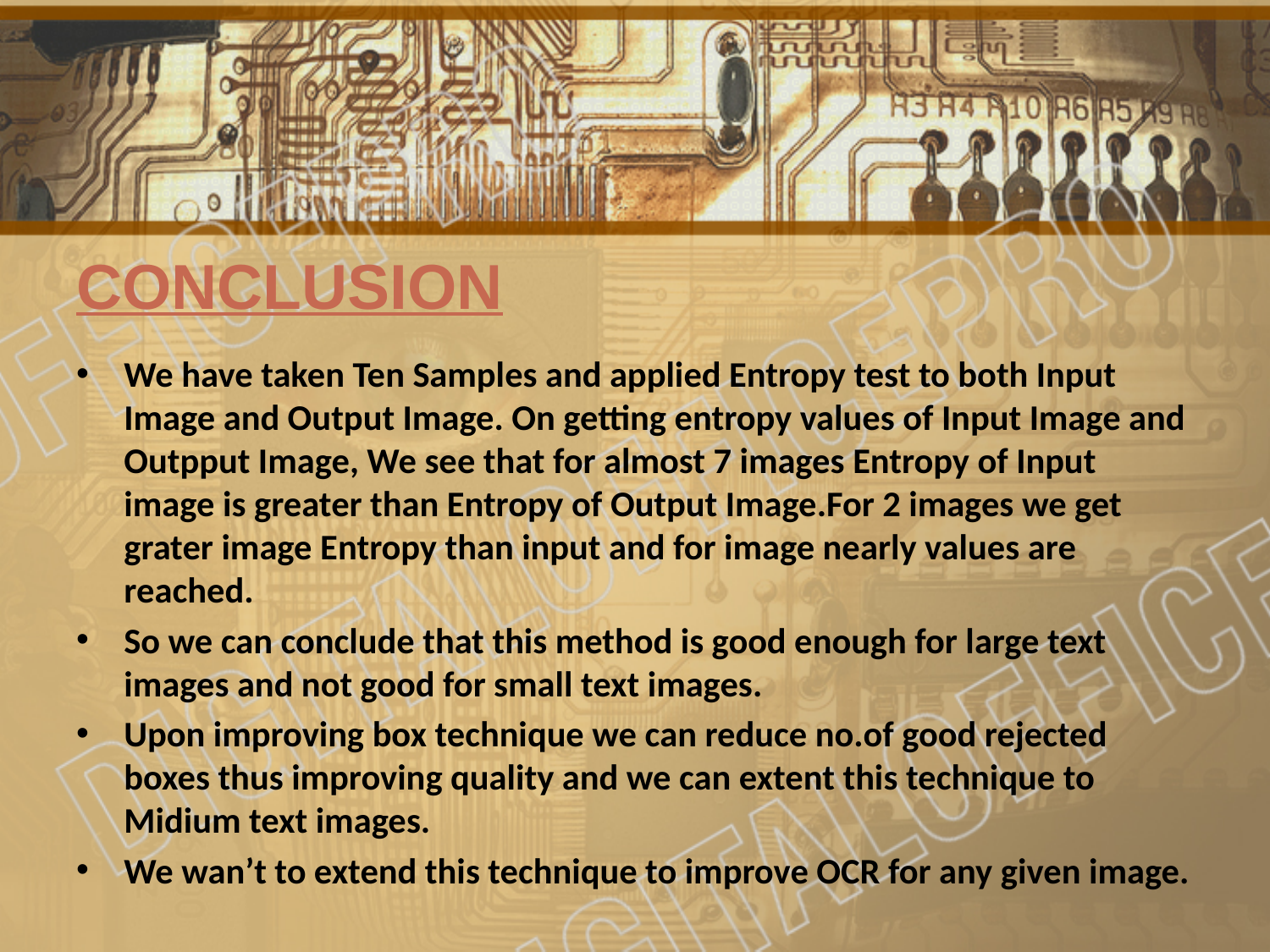

# CONCLUSION
We have taken Ten Samples and applied Entropy test to both Input Image and Output Image. On getting entropy values of Input Image and Outpput Image, We see that for almost 7 images Entropy of Input image is greater than Entropy of Output Image.For 2 images we get grater image Entropy than input and for image nearly values are reached.
So we can conclude that this method is good enough for large text images and not good for small text images.
Upon improving box technique we can reduce no.of good rejected boxes thus improving quality and we can extent this technique to Midium text images.
We wan’t to extend this technique to improve OCR for any given image.